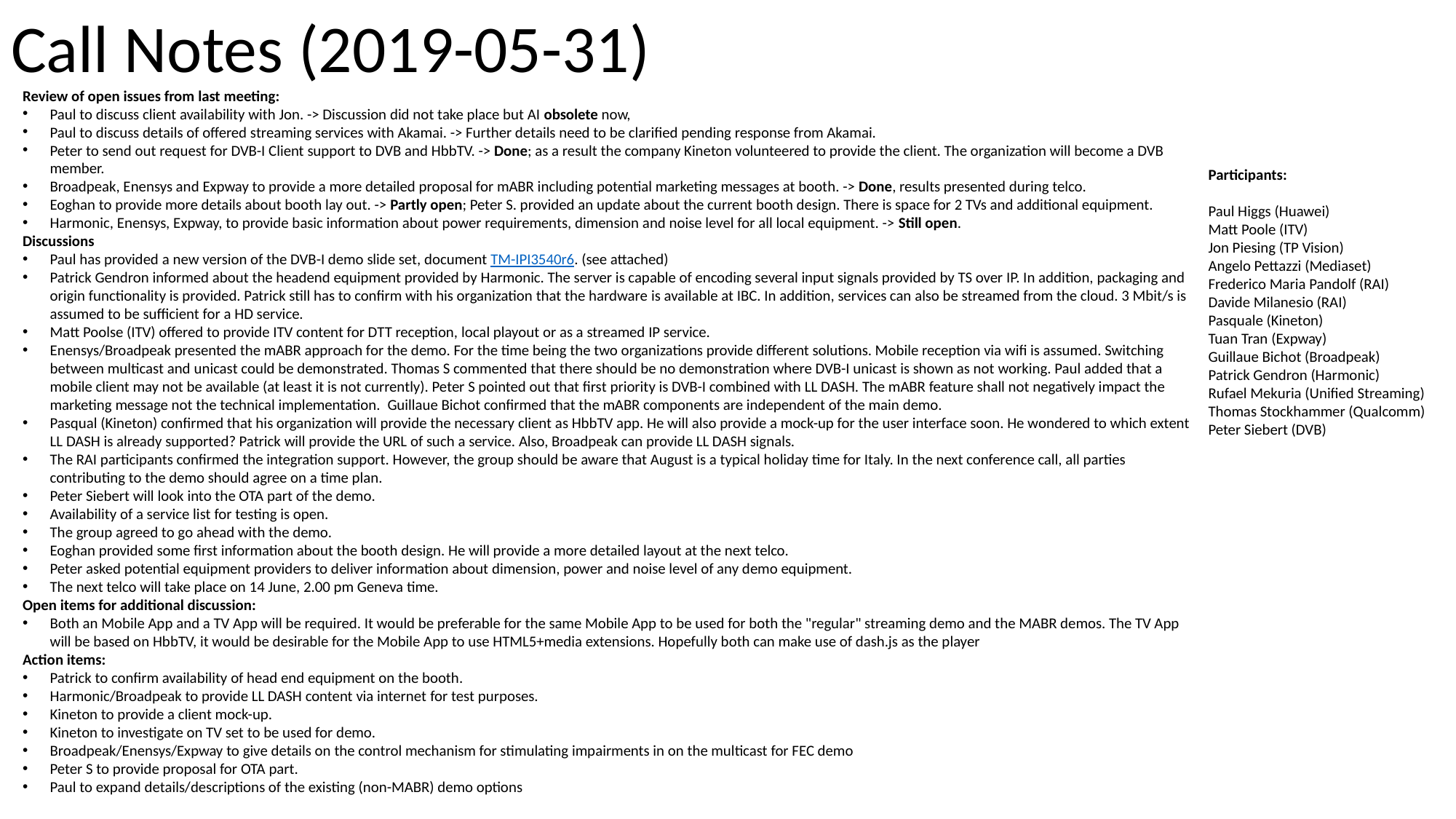

# Call Notes (2019-05-31)
Review of open issues from last meeting:
Paul to discuss client availability with Jon. -> Discussion did not take place but AI obsolete now,
Paul to discuss details of offered streaming services with Akamai. -> Further details need to be clarified pending response from Akamai.
Peter to send out request for DVB-I Client support to DVB and HbbTV. -> Done; as a result the company Kineton volunteered to provide the client. The organization will become a DVB member.
Broadpeak, Enensys and Expway to provide a more detailed proposal for mABR including potential marketing messages at booth. -> Done, results presented during telco.
Eoghan to provide more details about booth lay out. -> Partly open; Peter S. provided an update about the current booth design. There is space for 2 TVs and additional equipment.
Harmonic, Enensys, Expway, to provide basic information about power requirements, dimension and noise level for all local equipment. -> Still open.
Discussions
Paul has provided a new version of the DVB-I demo slide set, document TM-IPI3540r6. (see attached)
Patrick Gendron informed about the headend equipment provided by Harmonic. The server is capable of encoding several input signals provided by TS over IP. In addition, packaging and origin functionality is provided. Patrick still has to confirm with his organization that the hardware is available at IBC. In addition, services can also be streamed from the cloud. 3 Mbit/s is assumed to be sufficient for a HD service.
Matt Poolse (ITV) offered to provide ITV content for DTT reception, local playout or as a streamed IP service.
Enensys/Broadpeak presented the mABR approach for the demo. For the time being the two organizations provide different solutions. Mobile reception via wifi is assumed. Switching between multicast and unicast could be demonstrated. Thomas S commented that there should be no demonstration where DVB-I unicast is shown as not working. Paul added that a mobile client may not be available (at least it is not currently). Peter S pointed out that first priority is DVB-I combined with LL DASH. The mABR feature shall not negatively impact the marketing message not the technical implementation.  Guillaue Bichot confirmed that the mABR components are independent of the main demo.
Pasqual (Kineton) confirmed that his organization will provide the necessary client as HbbTV app. He will also provide a mock-up for the user interface soon. He wondered to which extent LL DASH is already supported? Patrick will provide the URL of such a service. Also, Broadpeak can provide LL DASH signals.
The RAI participants confirmed the integration support. However, the group should be aware that August is a typical holiday time for Italy. In the next conference call, all parties contributing to the demo should agree on a time plan.
Peter Siebert will look into the OTA part of the demo.
Availability of a service list for testing is open.
The group agreed to go ahead with the demo.
Eoghan provided some first information about the booth design. He will provide a more detailed layout at the next telco.
Peter asked potential equipment providers to deliver information about dimension, power and noise level of any demo equipment.
The next telco will take place on 14 June, 2.00 pm Geneva time.
Open items for additional discussion:
Both an Mobile App and a TV App will be required. It would be preferable for the same Mobile App to be used for both the "regular" streaming demo and the MABR demos. The TV App will be based on HbbTV, it would be desirable for the Mobile App to use HTML5+media extensions. Hopefully both can make use of dash.js as the player
Action items:
Patrick to confirm availability of head end equipment on the booth.
Harmonic/Broadpeak to provide LL DASH content via internet for test purposes.
Kineton to provide a client mock-up.
Kineton to investigate on TV set to be used for demo.
Broadpeak/Enensys/Expway to give details on the control mechanism for stimulating impairments in on the multicast for FEC demo
Peter S to provide proposal for OTA part.
Paul to expand details/descriptions of the existing (non-MABR) demo options

Participants:

Paul Higgs (Huawei)
Matt Poole (ITV)
Jon Piesing (TP Vision)
Angelo Pettazzi (Mediaset)
Frederico Maria Pandolf (RAI)
Davide Milanesio (RAI)
Pasquale (Kineton)
Tuan Tran (Expway)
Guillaue Bichot (Broadpeak)
Patrick Gendron (Harmonic)
Rufael Mekuria (Unified Streaming)
Thomas Stockhammer (Qualcomm)
Peter Siebert (DVB)